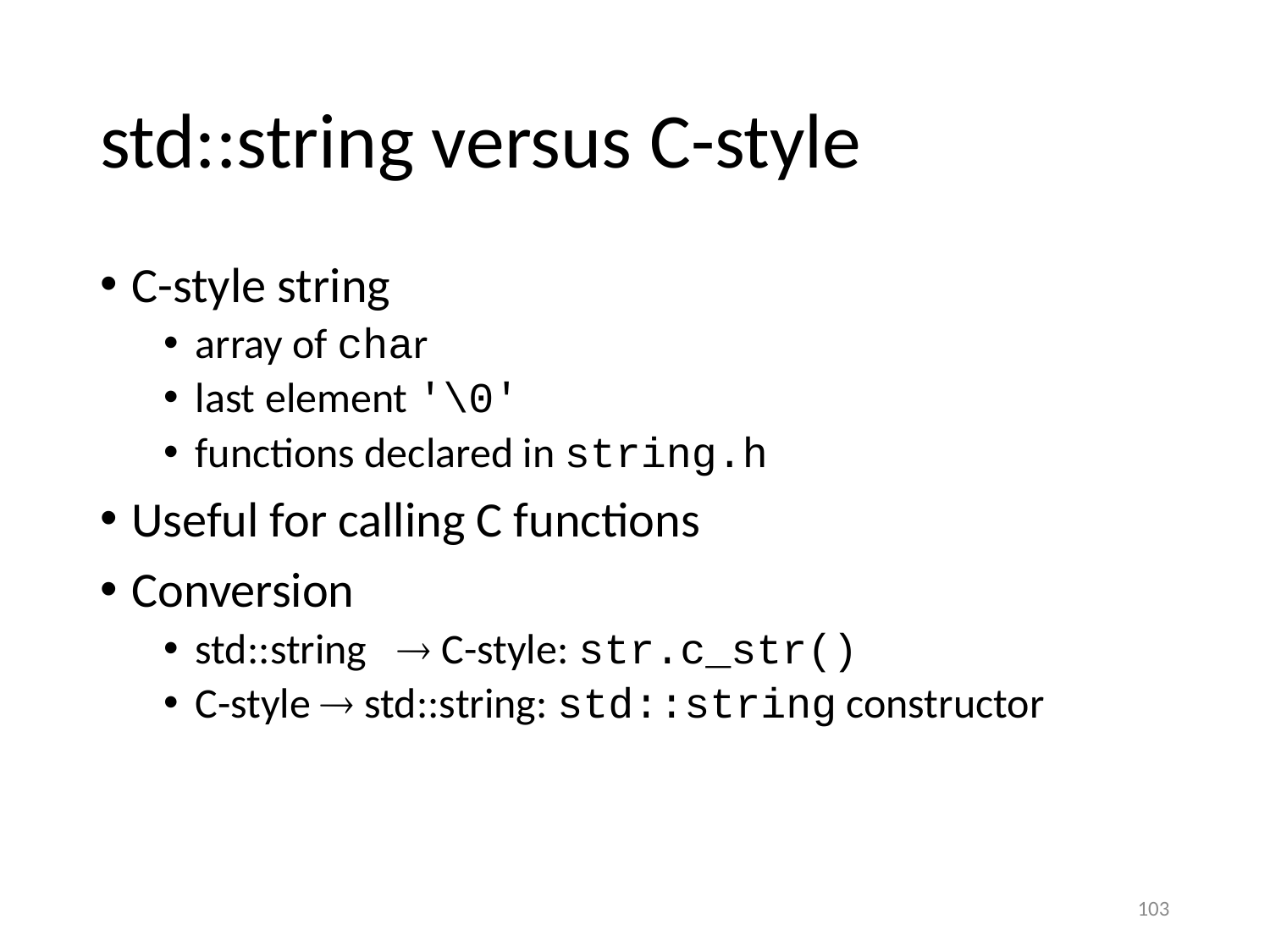

# std::string versus C-style
C-style string
array of char
last element '\0'
functions declared in string.h
Useful for calling C functions
Conversion
std::string  → C-style: str.c_str()
C-style → std::string: std::string constructor
103